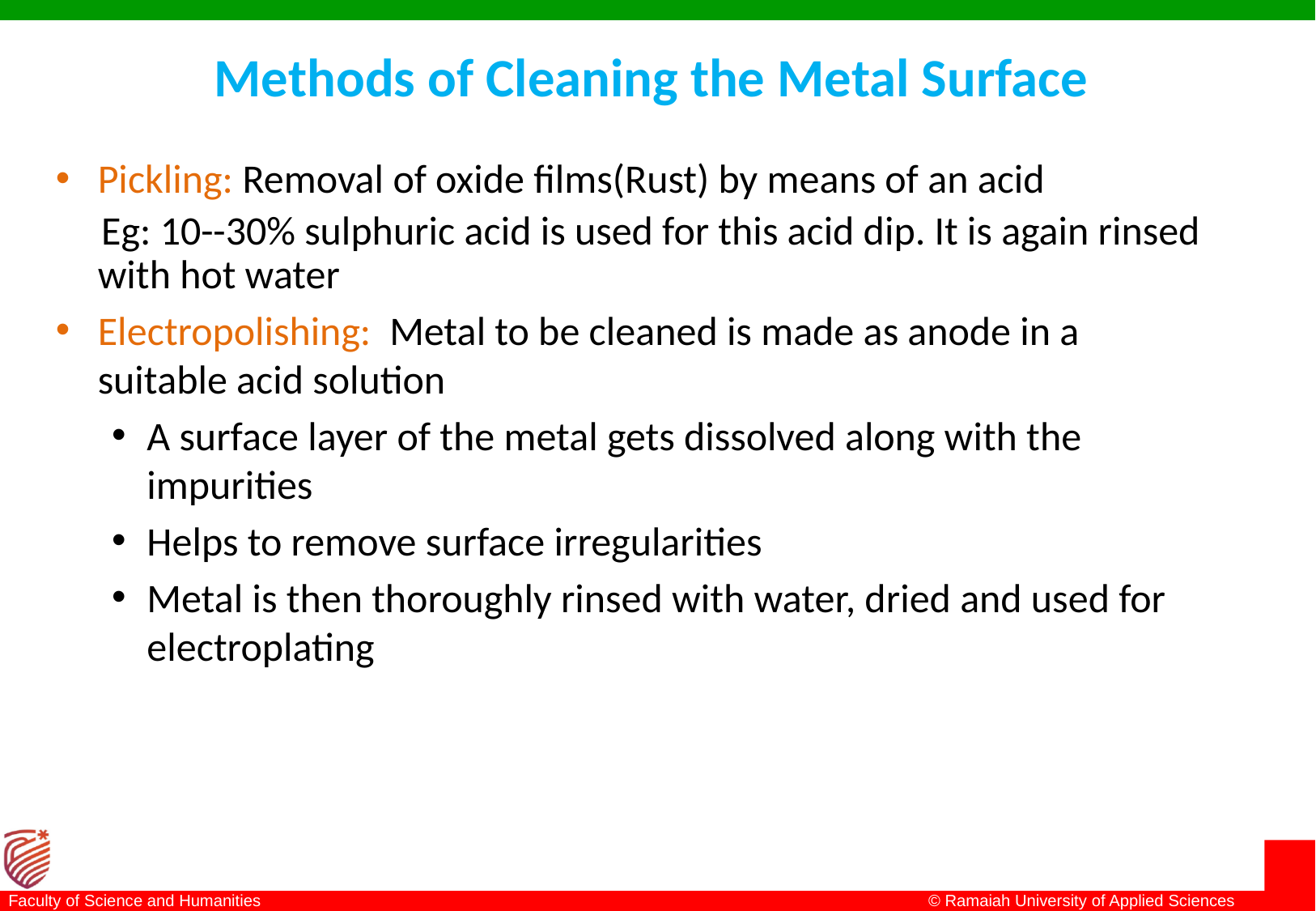

# Methods of Cleaning the Metal Surface
Pickling: Removal of oxide films(Rust) by means of an acid
     Eg: 10--30% sulphuric acid is used for this acid dip. It is again rinsed with hot water
Electropolishing:  Metal to be cleaned is made as anode in a suitable acid solution
A surface layer of the metal gets dissolved along with the impurities
Helps to remove surface irregularities
Metal is then thoroughly rinsed with water, dried and used for electroplating